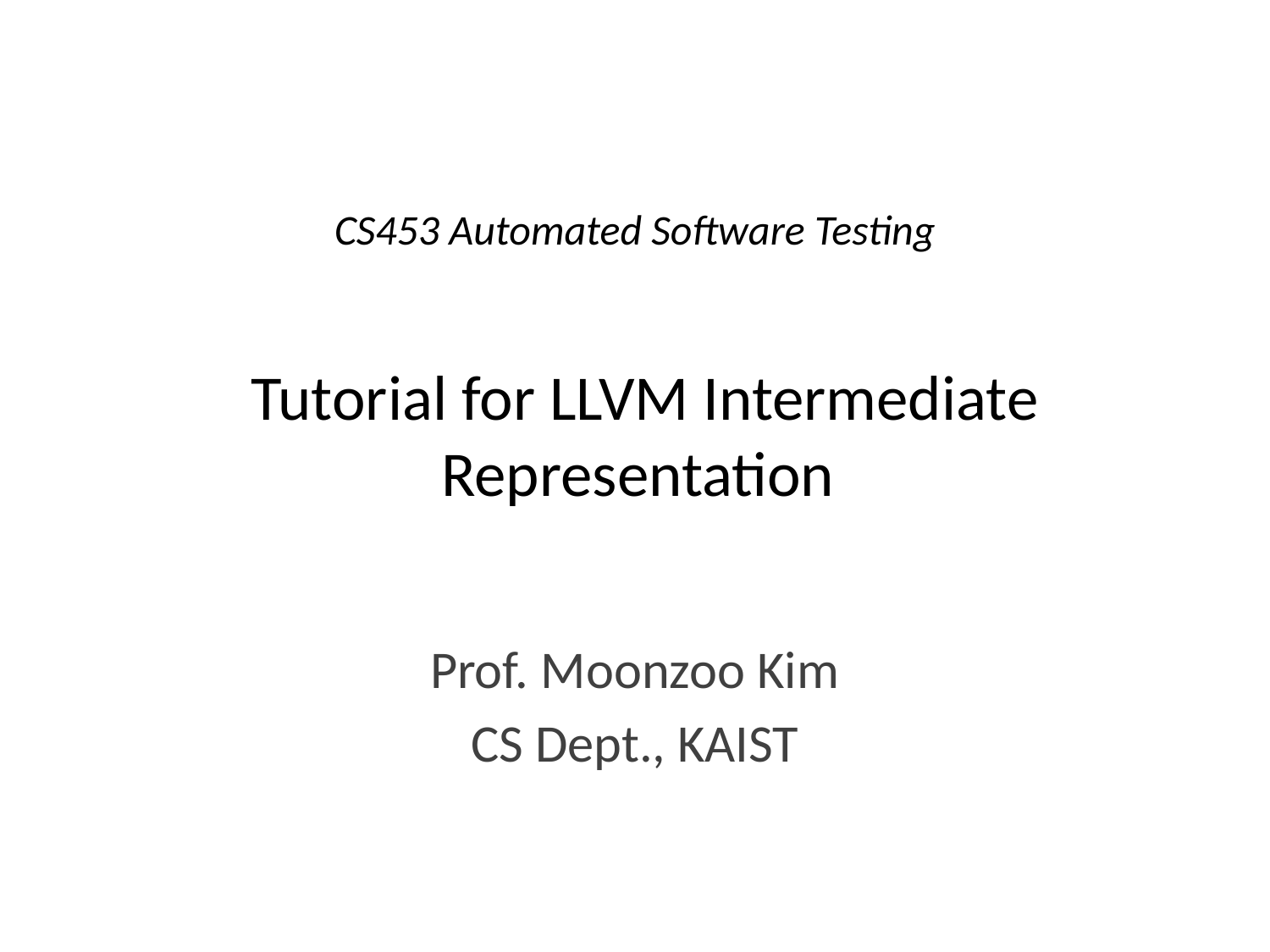

CS453 Automated Software Testing
# Tutorial for LLVM Intermediate Representation
Prof. Moonzoo Kim
CS Dept., KAIST

2014-10-16